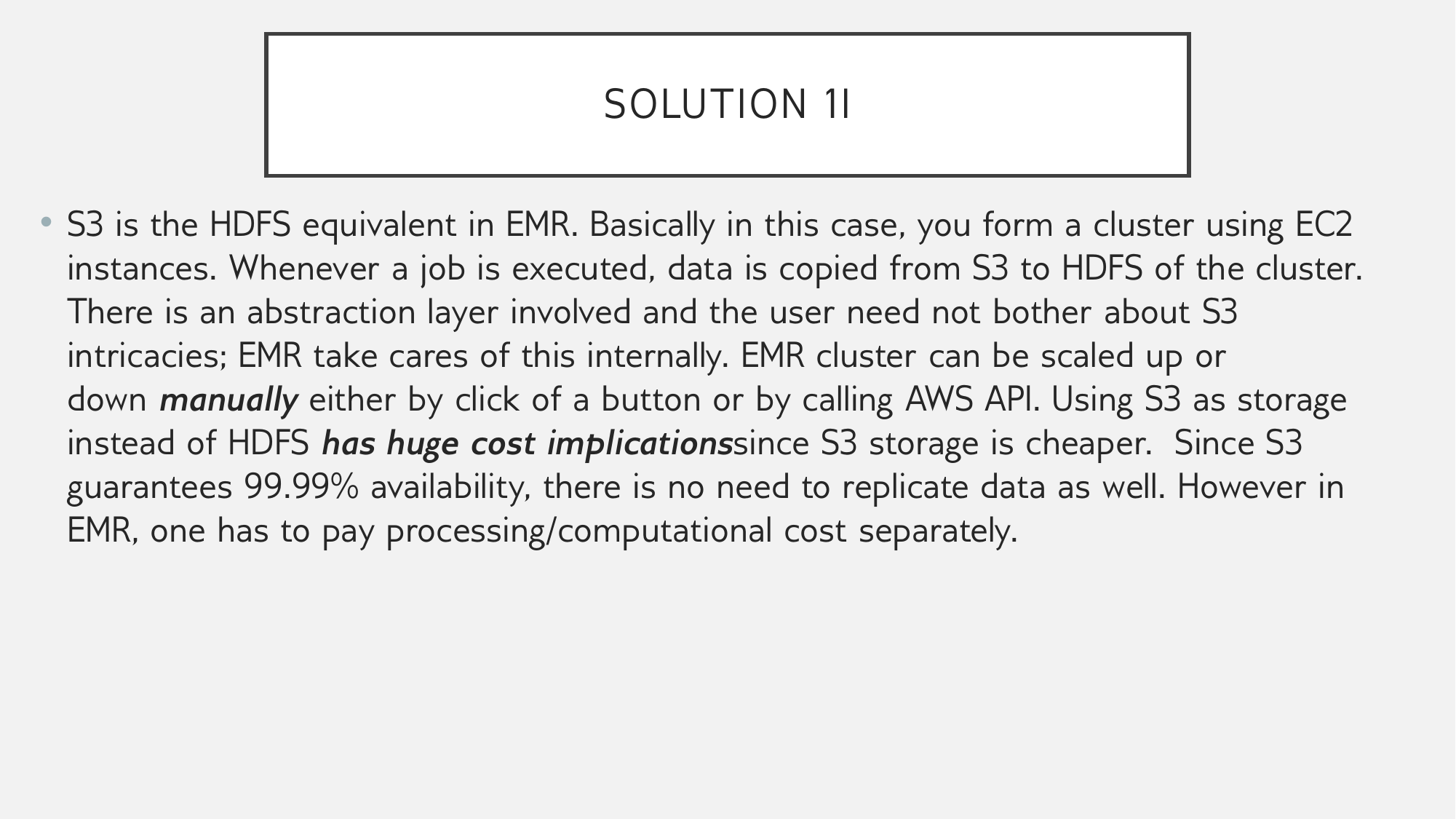

# Solution 1I
S3 is the HDFS equivalent in EMR. Basically in this case, you form a cluster using EC2 instances. Whenever a job is executed, data is copied from S3 to HDFS of the cluster. There is an abstraction layer involved and the user need not bother about S3 intricacies; EMR take cares of this internally. EMR cluster can be scaled up or down manually either by click of a button or by calling AWS API. Using S3 as storage instead of HDFS has huge cost implicationssince S3 storage is cheaper.  Since S3 guarantees 99.99% availability, there is no need to replicate data as well. However in EMR, one has to pay processing/computational cost separately.